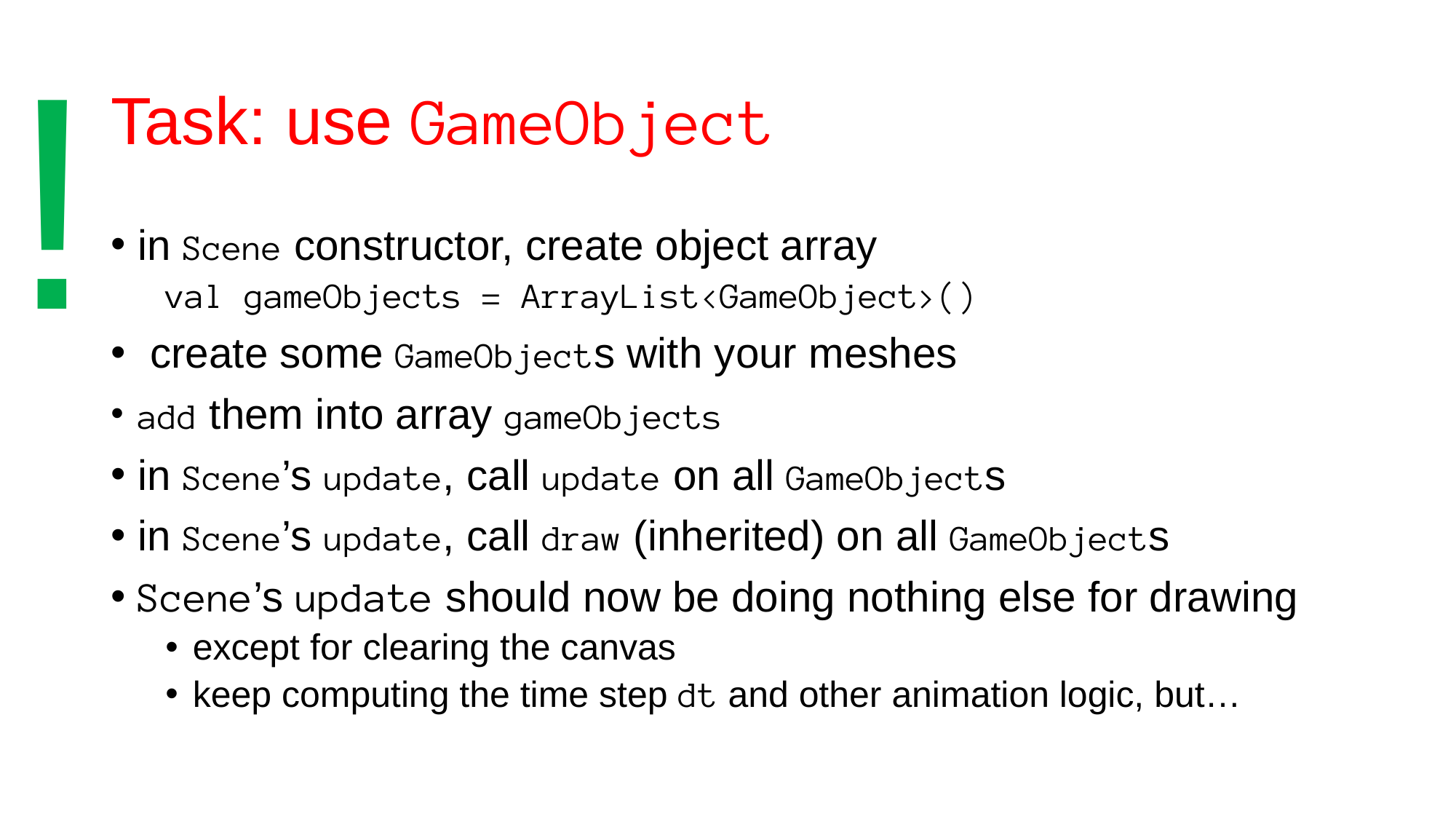

!
# Task: use GameObject
in Scene constructor, create object array
val gameObjects = ArrayList<GameObject>()
 create some GameObjects with your meshes
add them into array gameObjects
in Scene’s update, call update on all GameObjects
in Scene’s update, call draw (inherited) on all GameObjects
Scene’s update should now be doing nothing else for drawing
except for clearing the canvas
keep computing the time step dt and other animation logic, but…